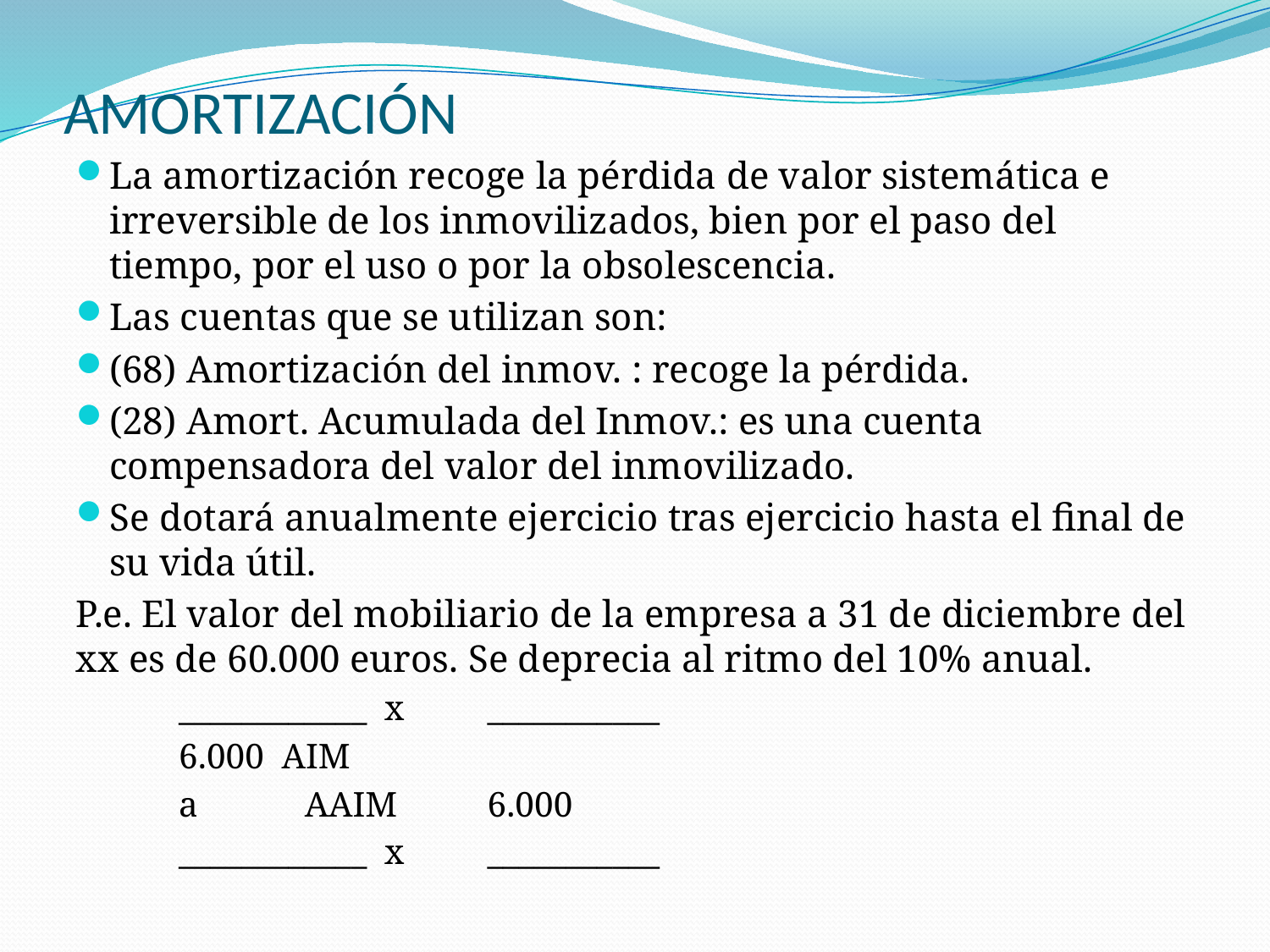

# AMORTIZACIÓN
La amortización recoge la pérdida de valor sistemática e irreversible de los inmovilizados, bien por el paso del tiempo, por el uso o por la obsolescencia.
Las cuentas que se utilizan son:
(68) Amortización del inmov. : recoge la pérdida.
(28) Amort. Acumulada del Inmov.: es una cuenta compensadora del valor del inmovilizado.
Se dotará anualmente ejercicio tras ejercicio hasta el final de su vida útil.
P.e. El valor del mobiliario de la empresa a 31 de diciembre del xx es de 60.000 euros. Se deprecia al ritmo del 10% anual.
	____________	x	___________
	6.000	AIM
			a            AAIM	6.000
	____________	x	___________